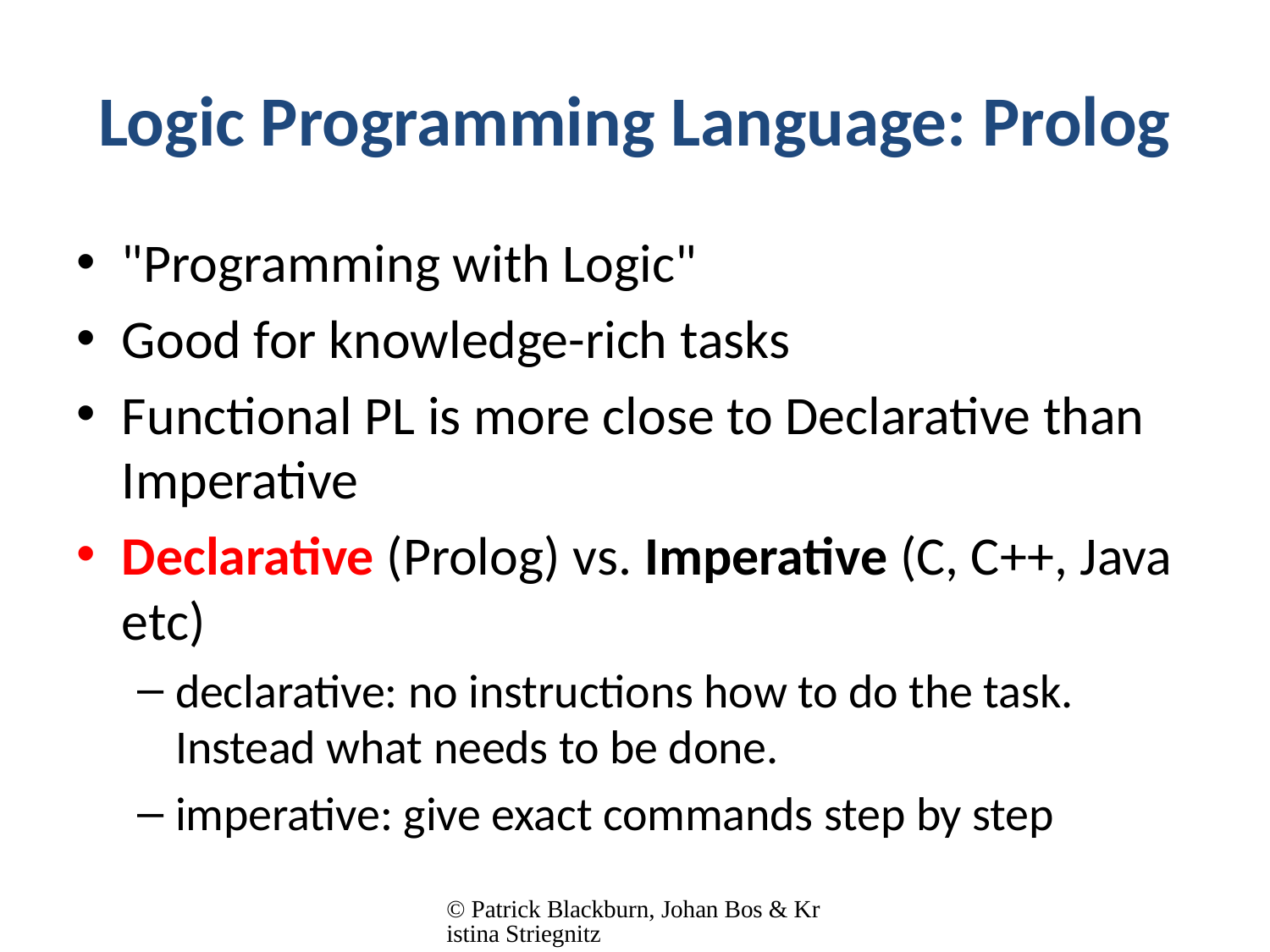

# Logic Programming Language: Prolog
"Programming with Logic"
Good for knowledge-rich tasks
Functional PL is more close to Declarative than Imperative
Declarative (Prolog) vs. Imperative (C, C++, Java etc)
declarative: no instructions how to do the task. Instead what needs to be done.
imperative: give exact commands step by step
© Patrick Blackburn, Johan Bos & Kristina Striegnitz